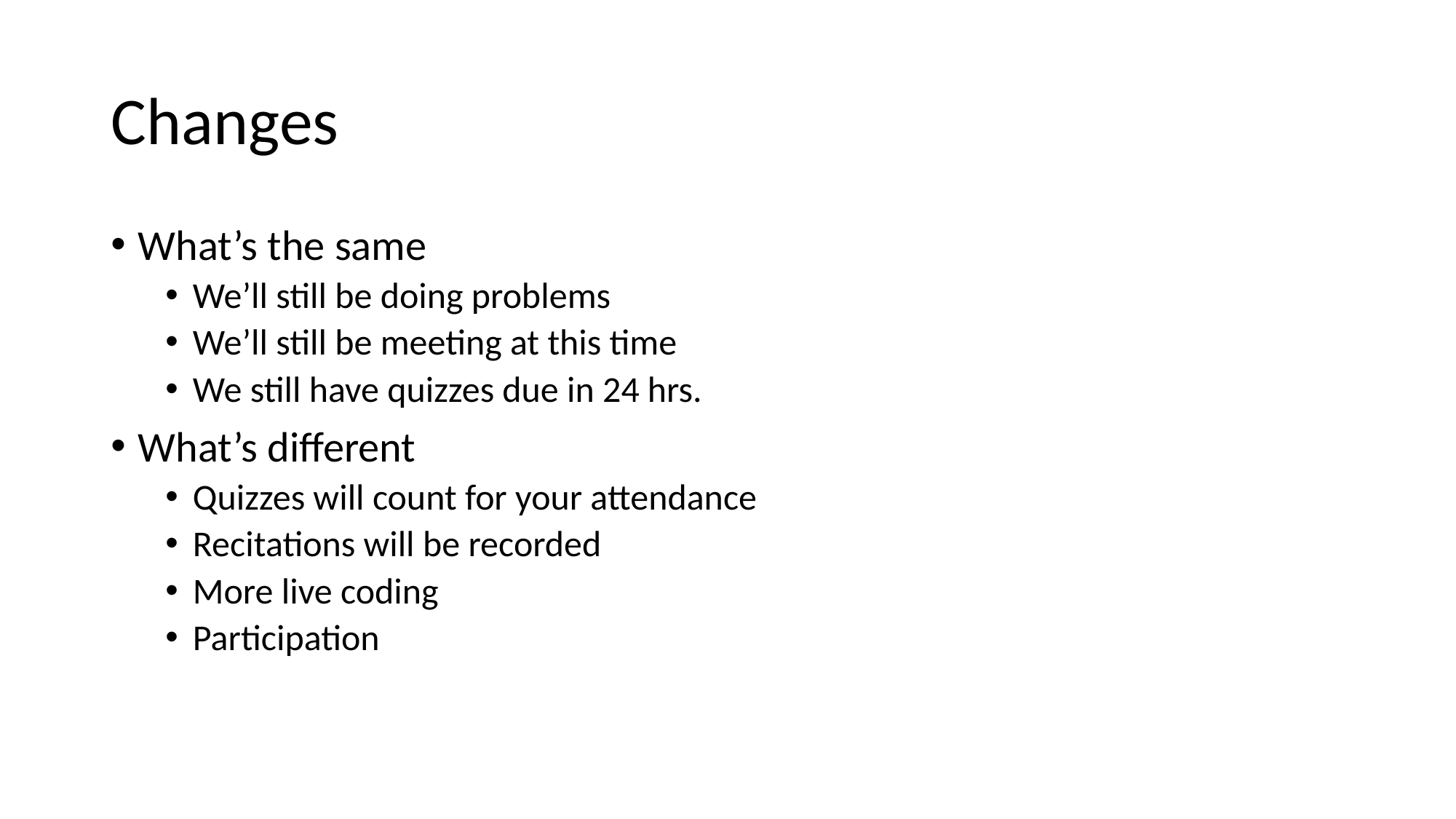

# Changes
What’s the same
We’ll still be doing problems
We’ll still be meeting at this time
We still have quizzes due in 24 hrs.
What’s different
Quizzes will count for your attendance
Recitations will be recorded
More live coding
Participation